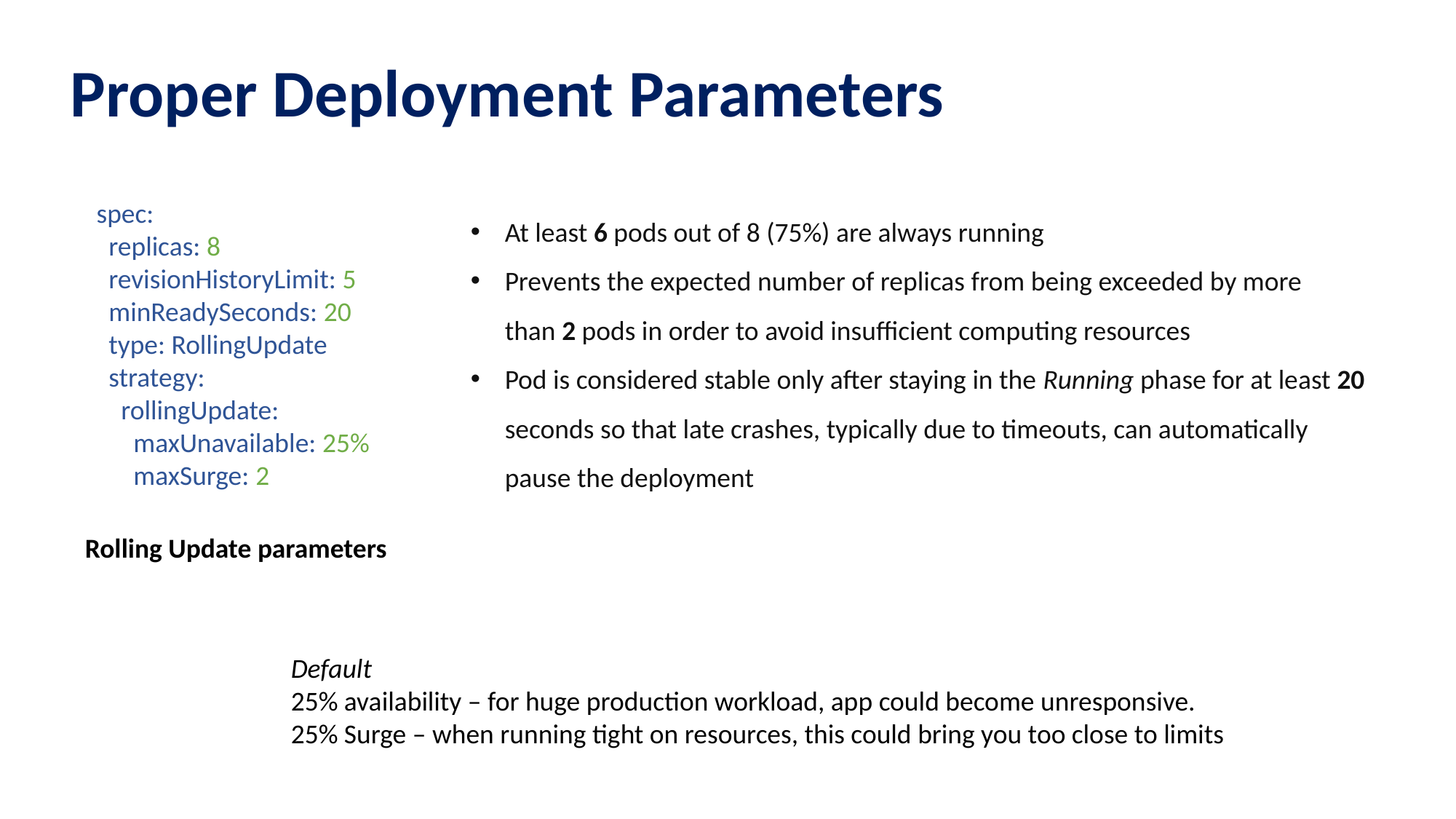

Proper Deployment Parameters
spec:
  replicas: 8
  revisionHistoryLimit: 5
  minReadySeconds: 20
  type: RollingUpdate
  strategy:
    rollingUpdate:
      maxUnavailable: 25%
      maxSurge: 2
At least 6 pods out of 8 (75%) are always running
Prevents the expected number of replicas from being exceeded by more than 2 pods in order to avoid insufficient computing resources
Pod is considered stable only after staying in the Running phase for at least 20 seconds so that late crashes, typically due to timeouts, can automatically pause the deployment
Rolling Update parameters
Default
25% availability – for huge production workload, app could become unresponsive.
25% Surge – when running tight on resources, this could bring you too close to limits